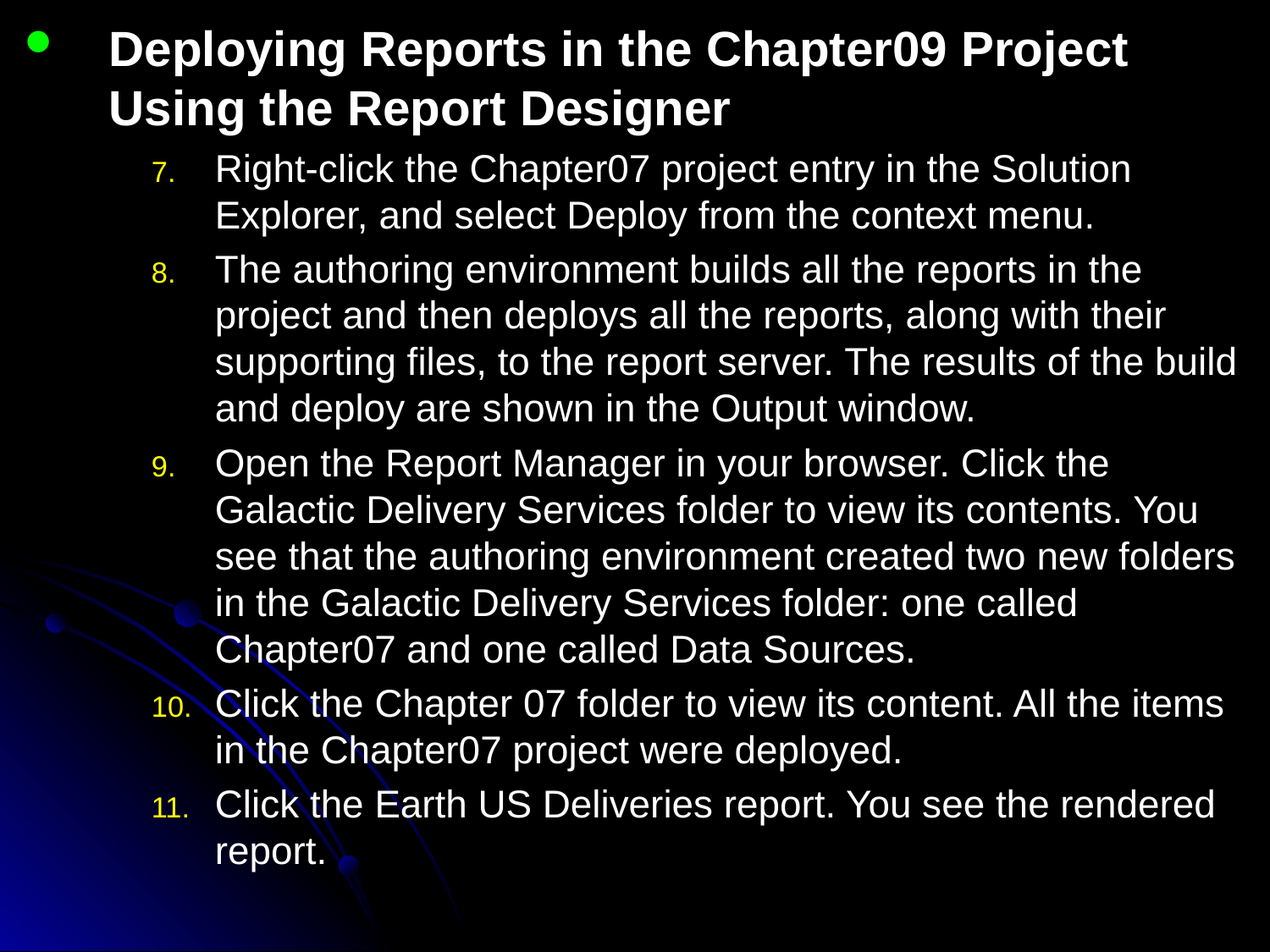

Deploying Reports in the Chapter09 Project Using the Report Designer
Right-click the Chapter07 project entry in the Solution Explorer, and select Deploy from the context menu.
The authoring environment builds all the reports in the project and then deploys all the reports, along with their supporting files, to the report server. The results of the build and deploy are shown in the Output window.
Open the Report Manager in your browser. Click the Galactic Delivery Services folder to view its contents. You see that the authoring environment created two new folders in the Galactic Delivery Services folder: one called Chapter07 and one called Data Sources.
Click the Chapter 07 folder to view its content. All the items in the Chapter07 project were deployed.
Click the Earth US Deliveries report. You see the rendered report.